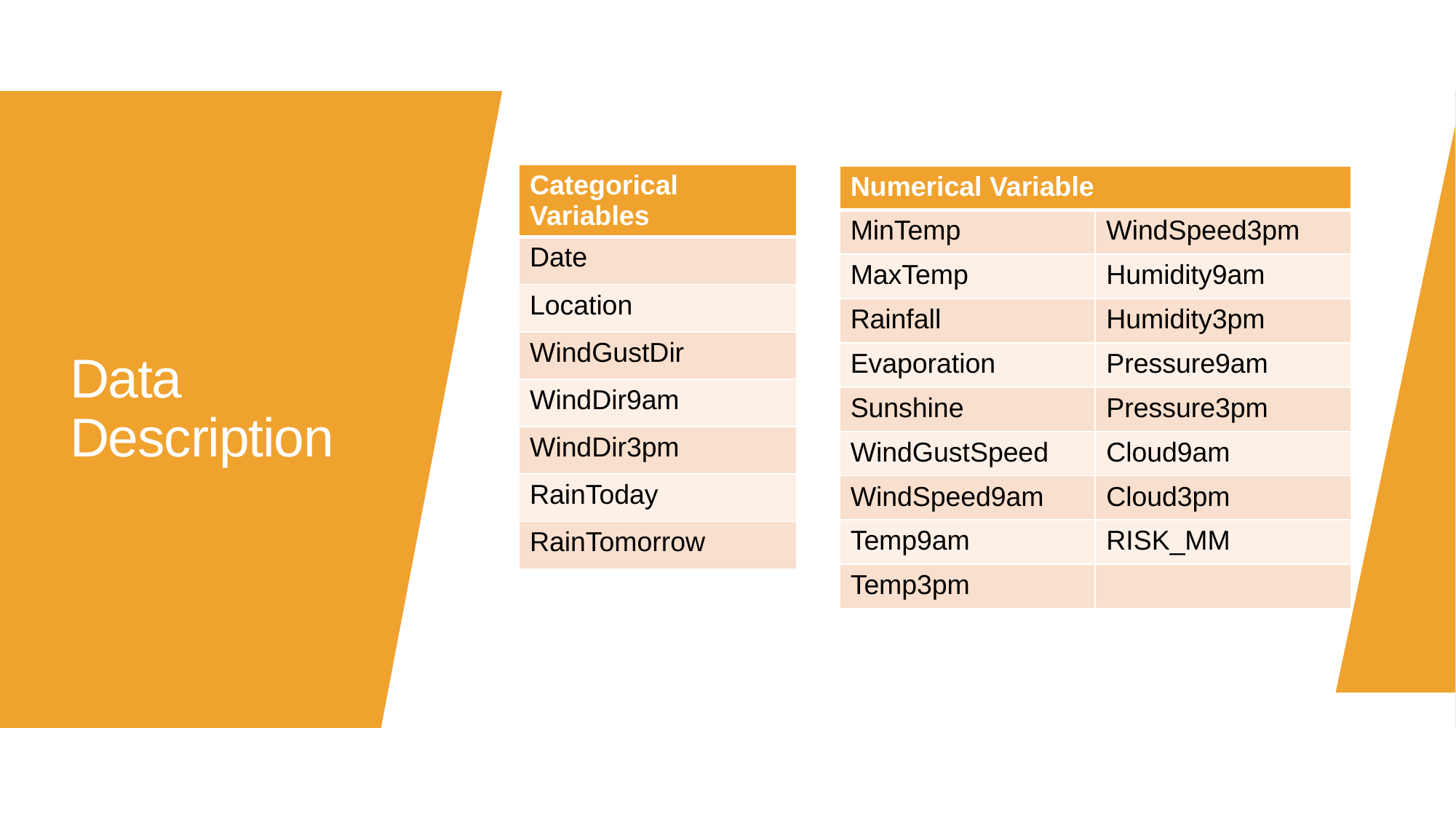

| Categorical Variables |
| --- |
| Date |
| Location |
| WindGustDir |
| WindDir9am |
| WindDir3pm |
| RainToday |
| RainTomorrow |
| Numerical Variable |  |
| --- | --- |
| MinTemp | WindSpeed3pm |
| MaxTemp | Humidity9am |
| Rainfall | Humidity3pm |
| Evaporation | Pressure9am |
| Sunshine | Pressure3pm |
| WindGustSpeed | Cloud9am |
| WindSpeed9am | Cloud3pm |
| Temp9am | RISK\_MM |
| Temp3pm |  |
# Data Description